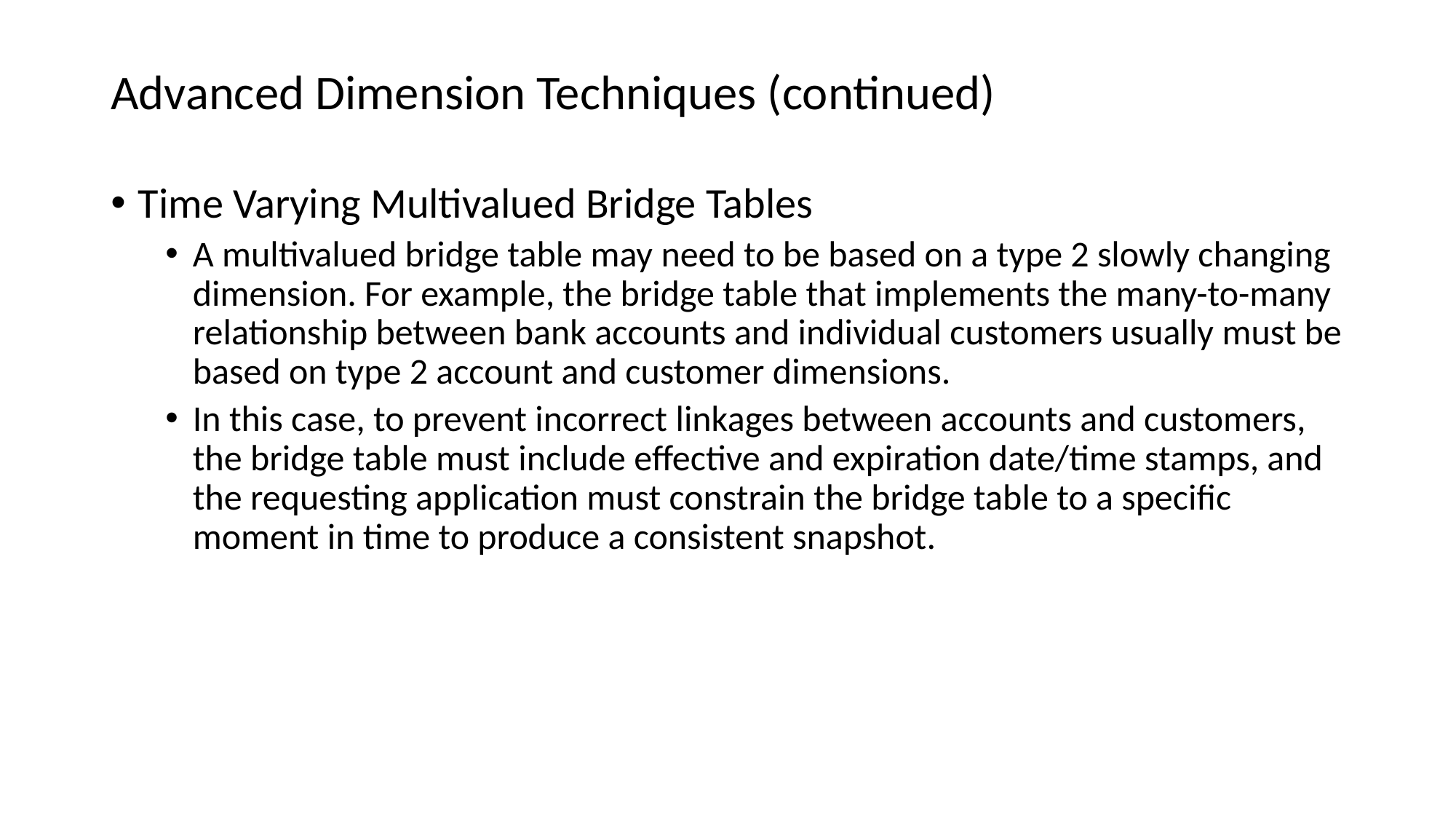

# Advanced Dimension Techniques (continued)
Time Varying Multivalued Bridge Tables
A multivalued bridge table may need to be based on a type 2 slowly changing dimension. For example, the bridge table that implements the many-to-many relationship between bank accounts and individual customers usually must be based on type 2 account and customer dimensions.
In this case, to prevent incorrect linkages between accounts and customers, the bridge table must include effective and expiration date/time stamps, and the requesting application must constrain the bridge table to a speciﬁc moment in time to produce a consistent snapshot.